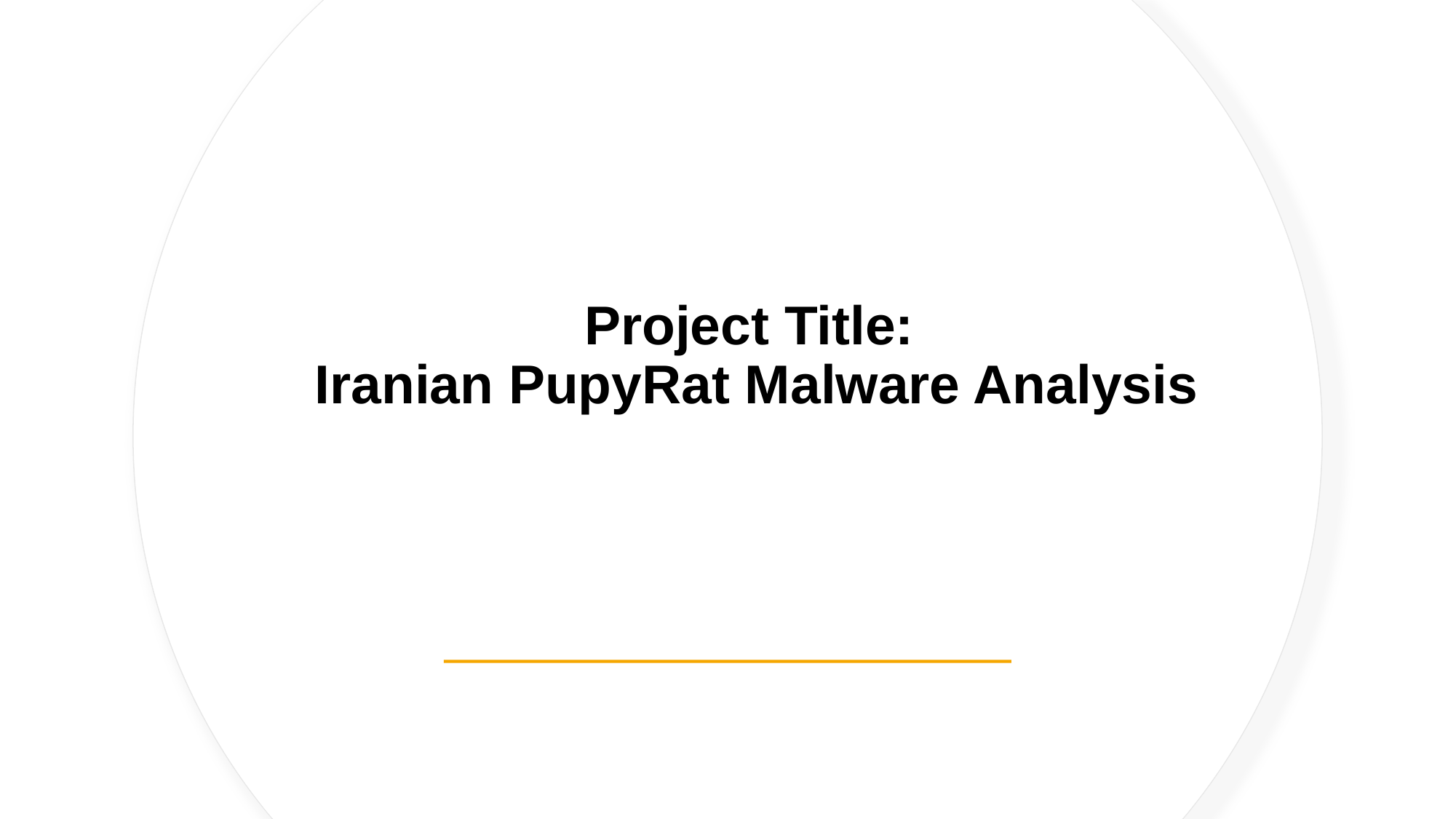

# Project Title: Iranian PupyRat Malware Analysis